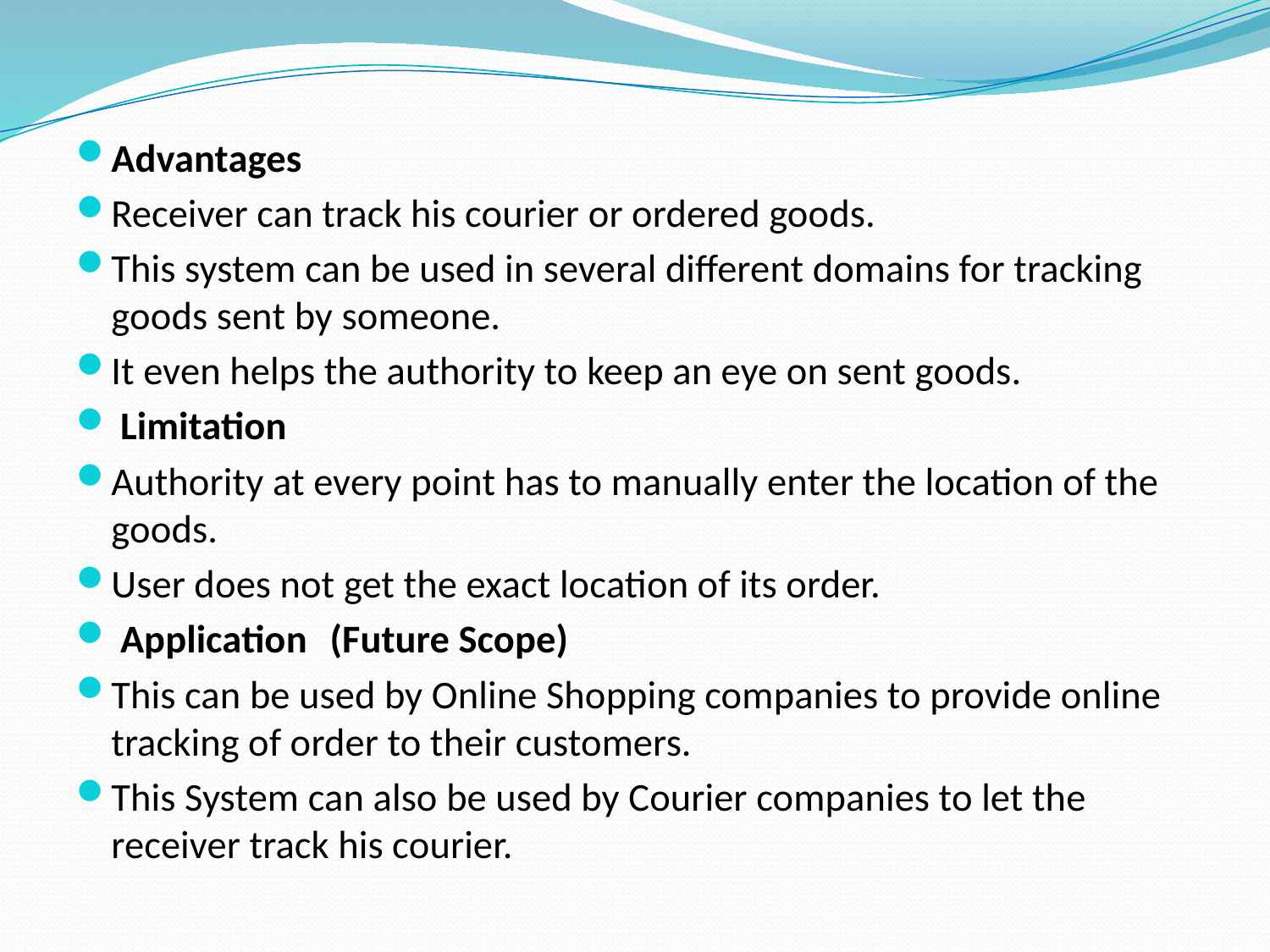

Advantages
Receiver can track his courier or ordered goods.
This system can be used in several different domains for tracking goods sent by someone.
It even helps the authority to keep an eye on sent goods.
 Limitation
Authority at every point has to manually enter the location of the goods.
User does not get the exact location of its order.
 Application	(Future Scope)
This can be used by Online Shopping companies to provide online tracking of order to their customers.
This System can also be used by Courier companies to let the receiver track his courier.